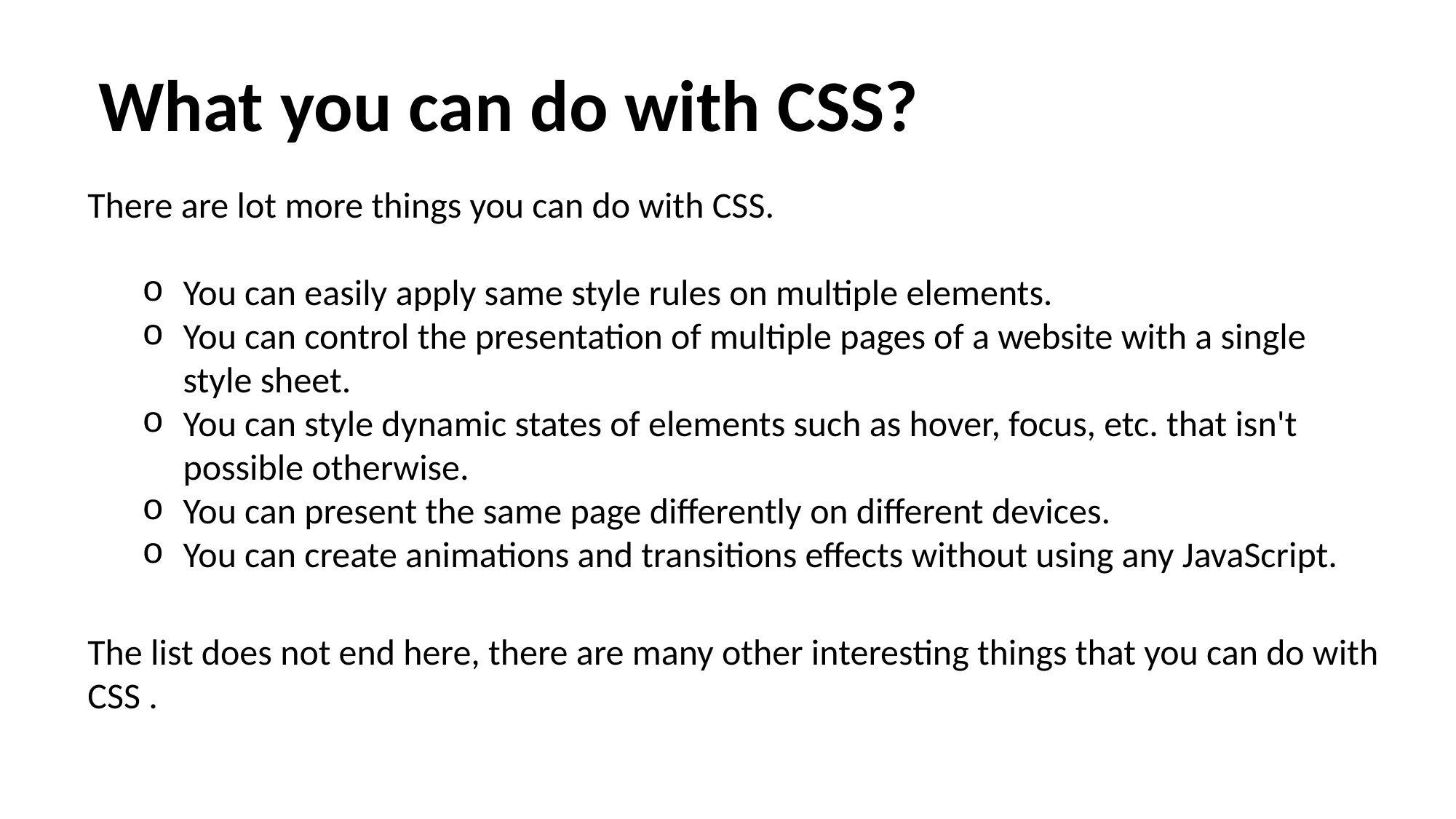

What you can do with CSS?
There are lot more things you can do with CSS.

You can easily apply same style rules on multiple elements.
You can control the presentation of multiple pages of a website with a single style sheet.
You can style dynamic states of elements such as hover, focus, etc. that isn't possible otherwise.
You can present the same page differently on different devices.
You can create animations and transitions effects without using any JavaScript.

The list does not end here, there are many other interesting things that you can do with CSS .